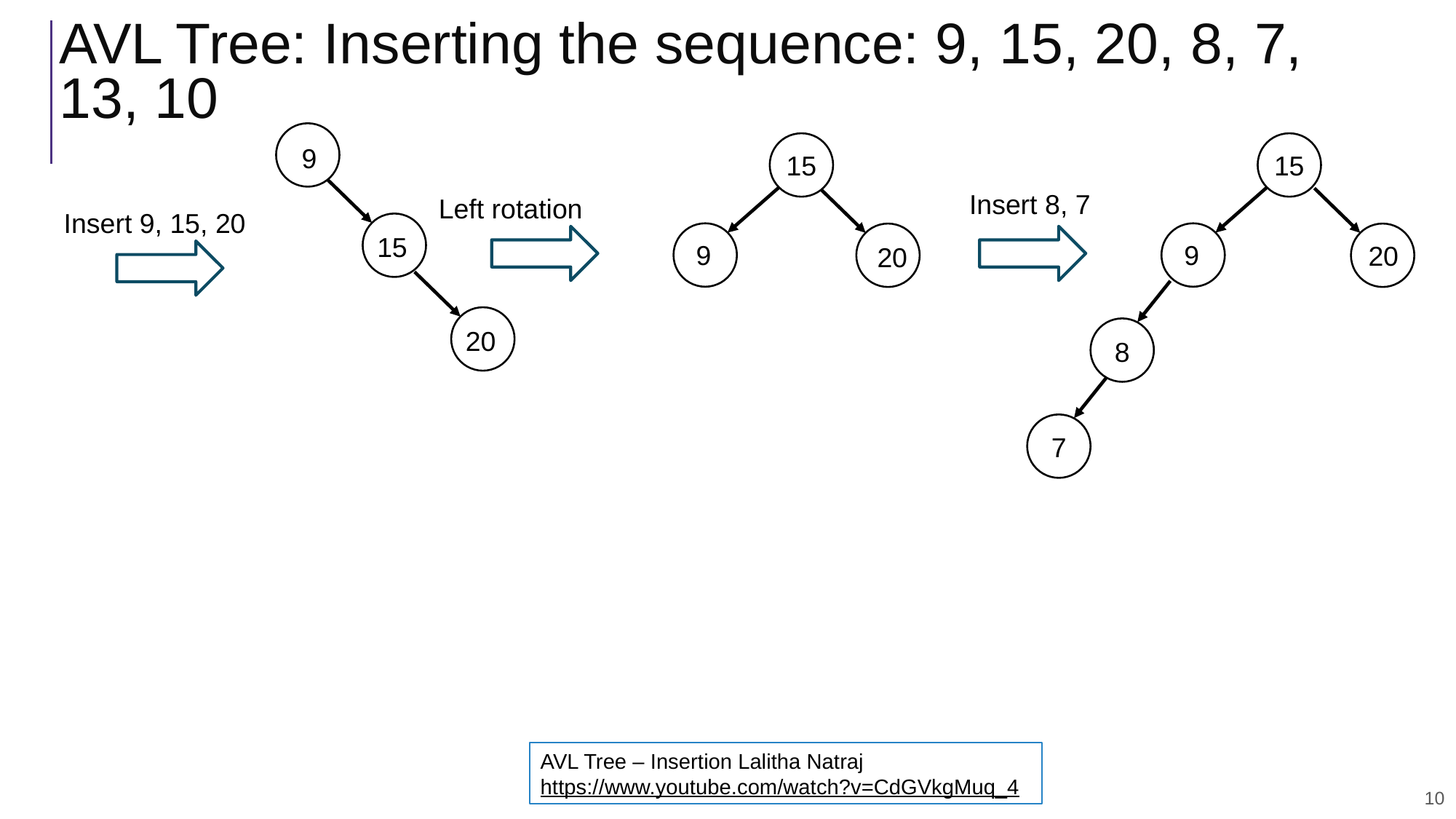

# AVL Tree: Inserting the sequence: 9, 15, 20, 8, 7, 13, 10

9
15
15
Insert 8, 7
Left rotation
Insert 9, 15, 20

15
<

9
9
20
20
<

20
8

7
AVL Tree – Insertion Lalitha Natraj
https://www.youtube.com/watch?v=CdGVkgMuq_4